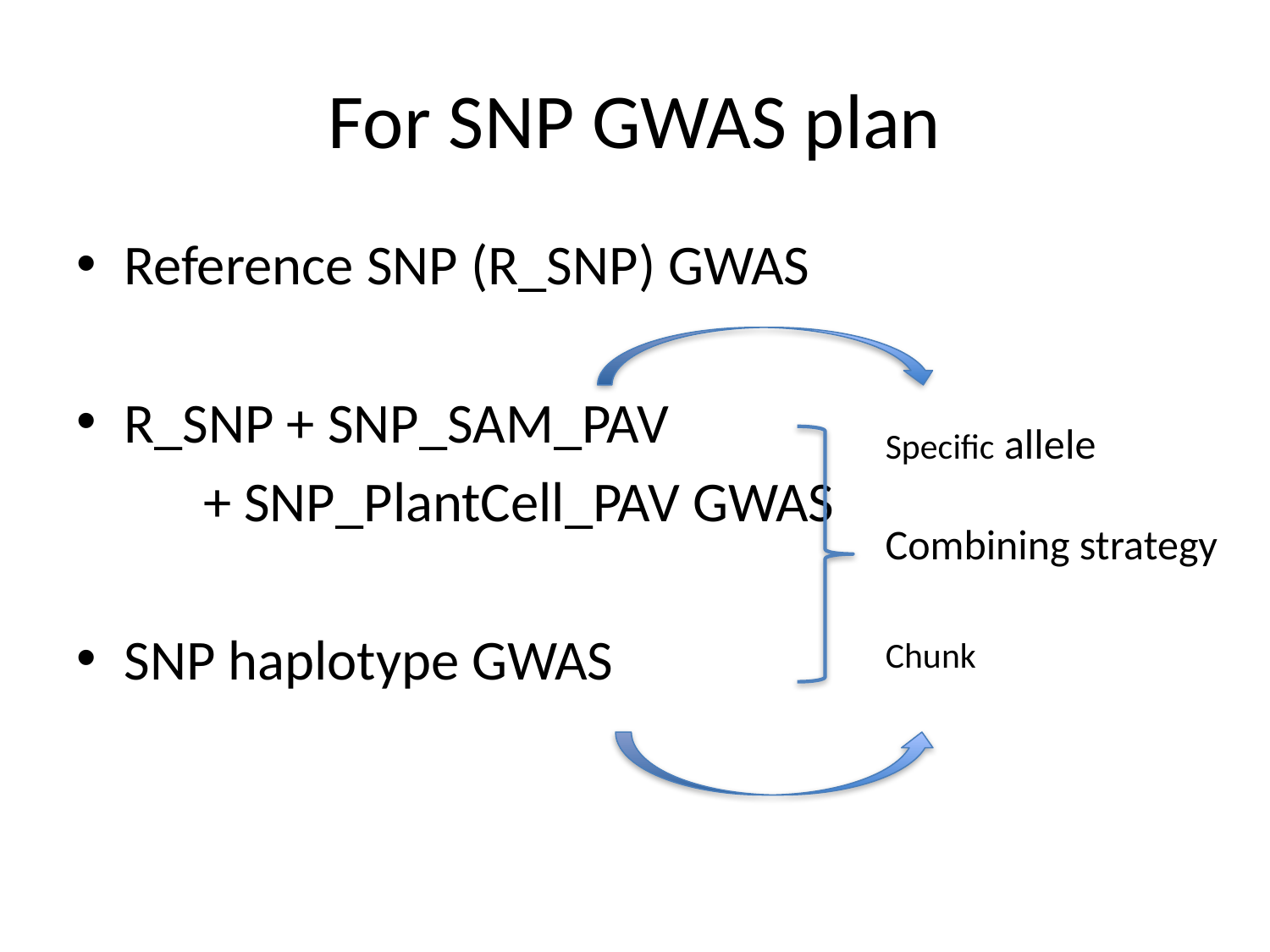

# For SNP GWAS plan
Reference SNP (R_SNP) GWAS

R_SNP + SNP_SAM_PAV
	+ SNP_PlantCell_PAV GWAS

SNP haplotype GWAS

Specific allele

Combining strategy
Chunk